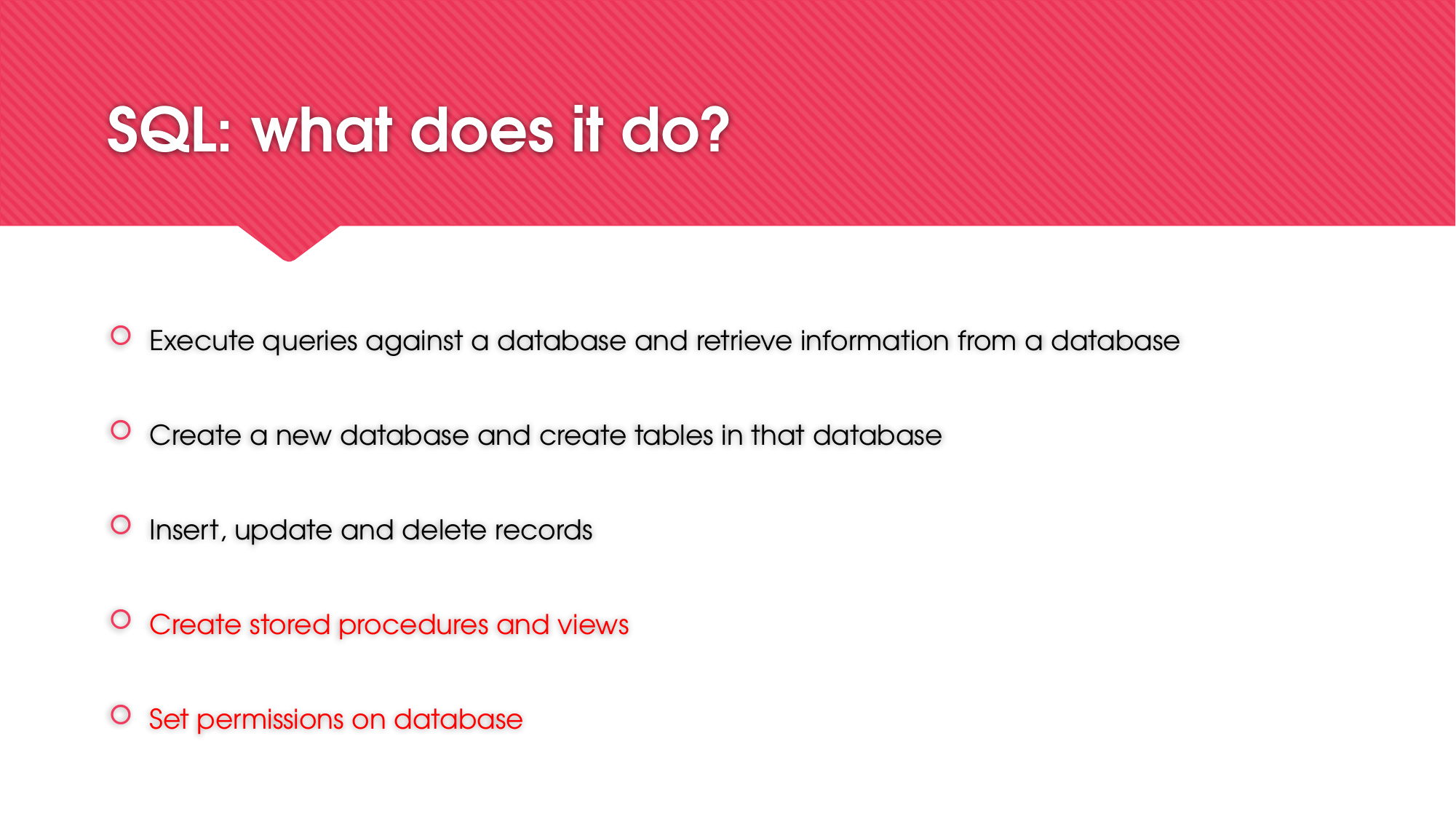

# SQL: what does it do?
Execute queries against a database and retrieve information from a database

Create a new database and create tables in that database

Insert, update and delete records

Create stored procedures and views

Set permissions on database